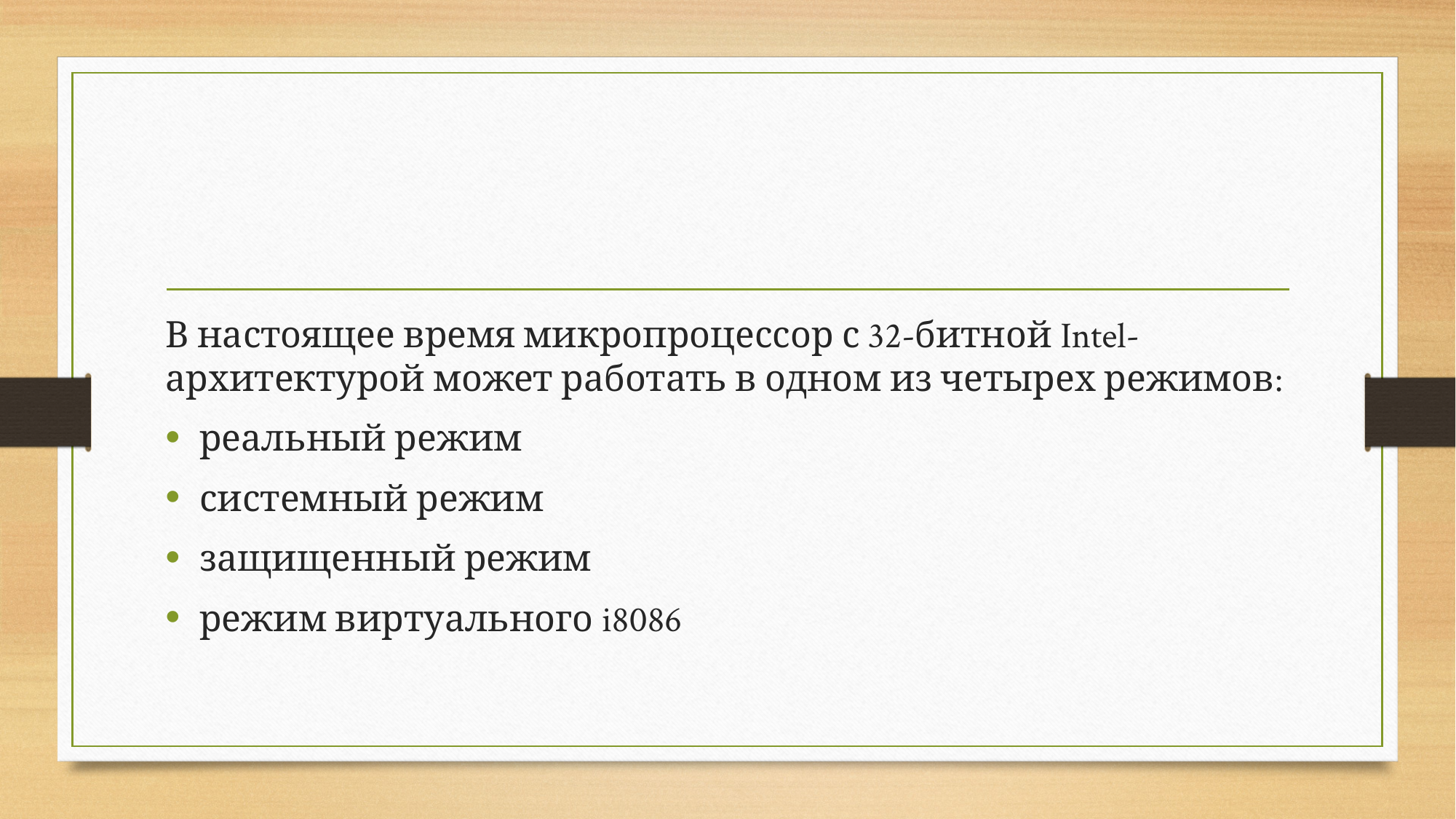

#
В настоящее время микропроцессор с 32-битной Intel-архитектурой может работать в одном из четырех режимов:
реальный режим
системный режим
защищенный режим
режим виртуального i8086